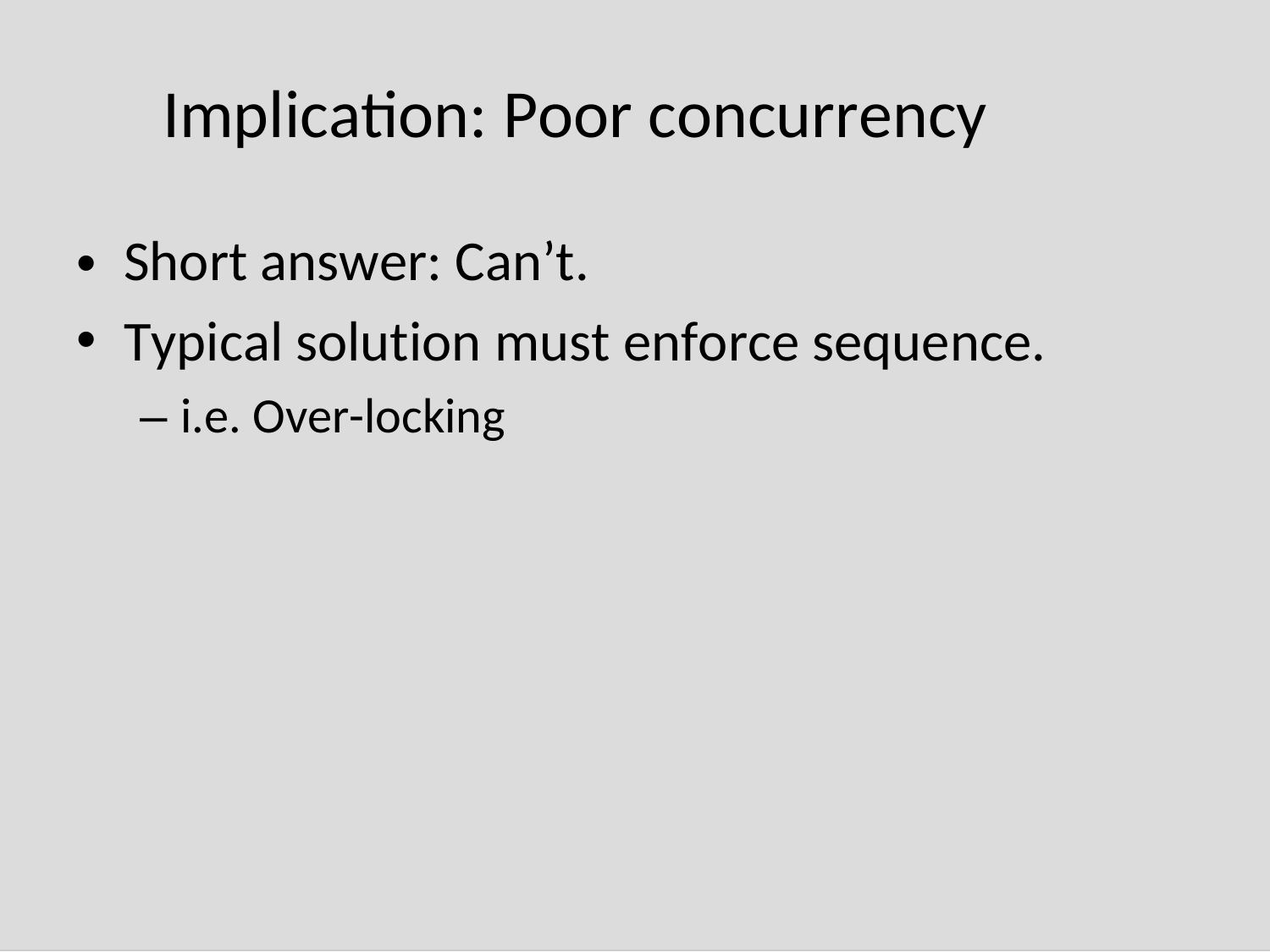

Implication: Poor concurrency
Short answer: Can’t.
Typical solution must enforce sequence.
– i.e. Over-locking
•
•